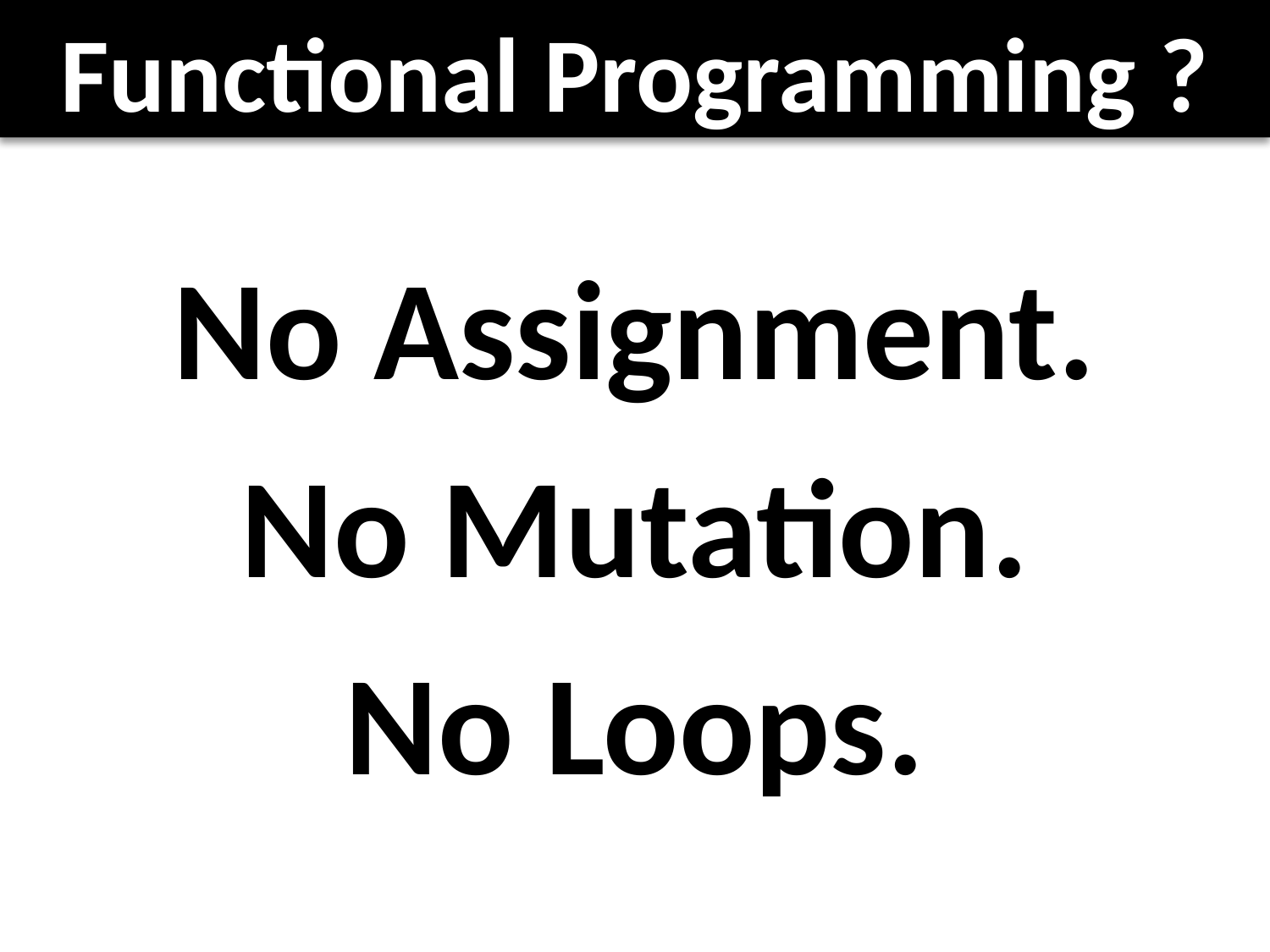

# Functional Programming ?
No Assignment.
No Mutation.
No Loops.